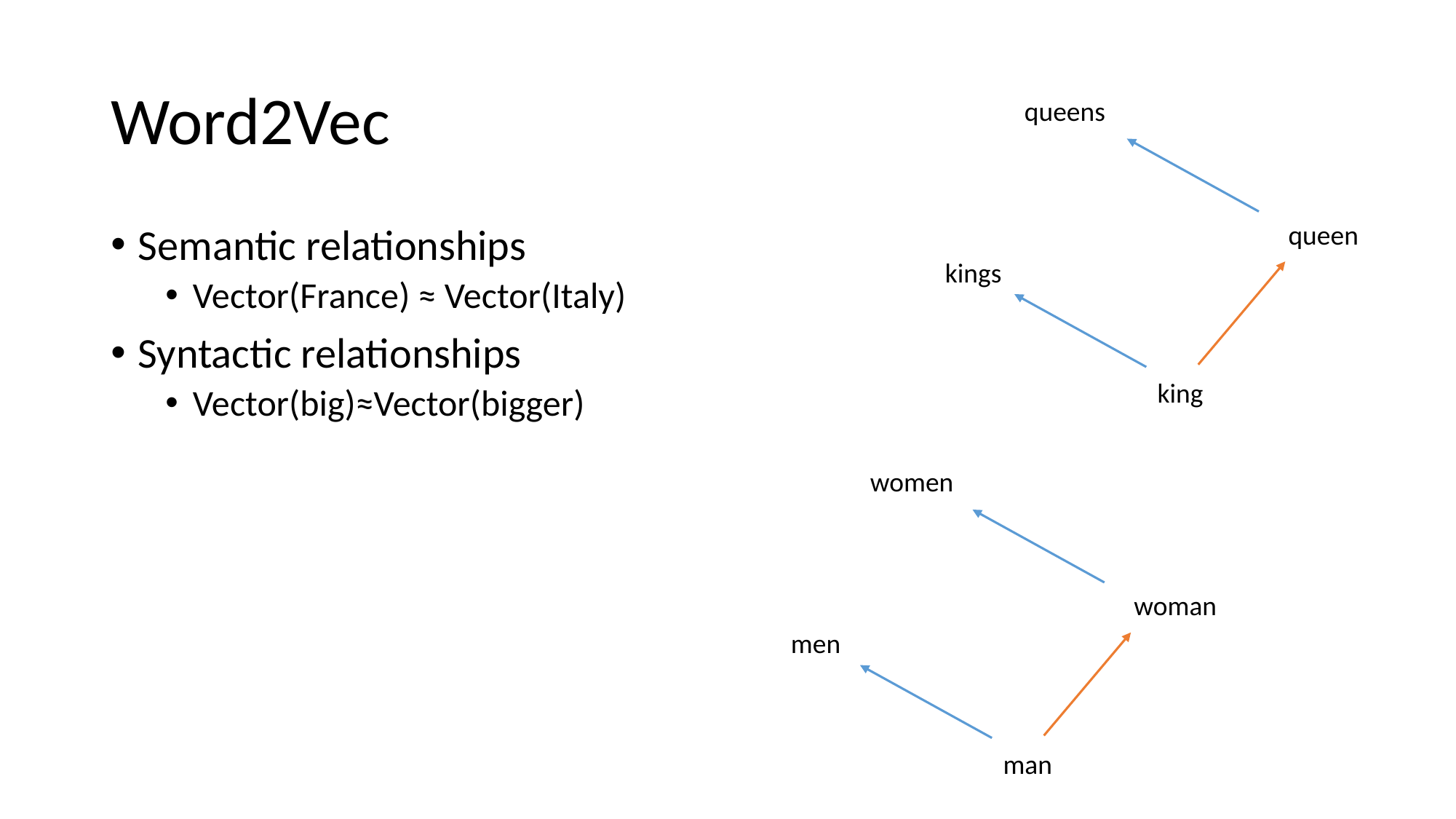

# Word2Vec
queens
queen
Semantic relationships
Vector(France) ≈ Vector(Italy)
Syntactic relationships
Vector(big)≈Vector(bigger)
kings
king
women
woman
men
man